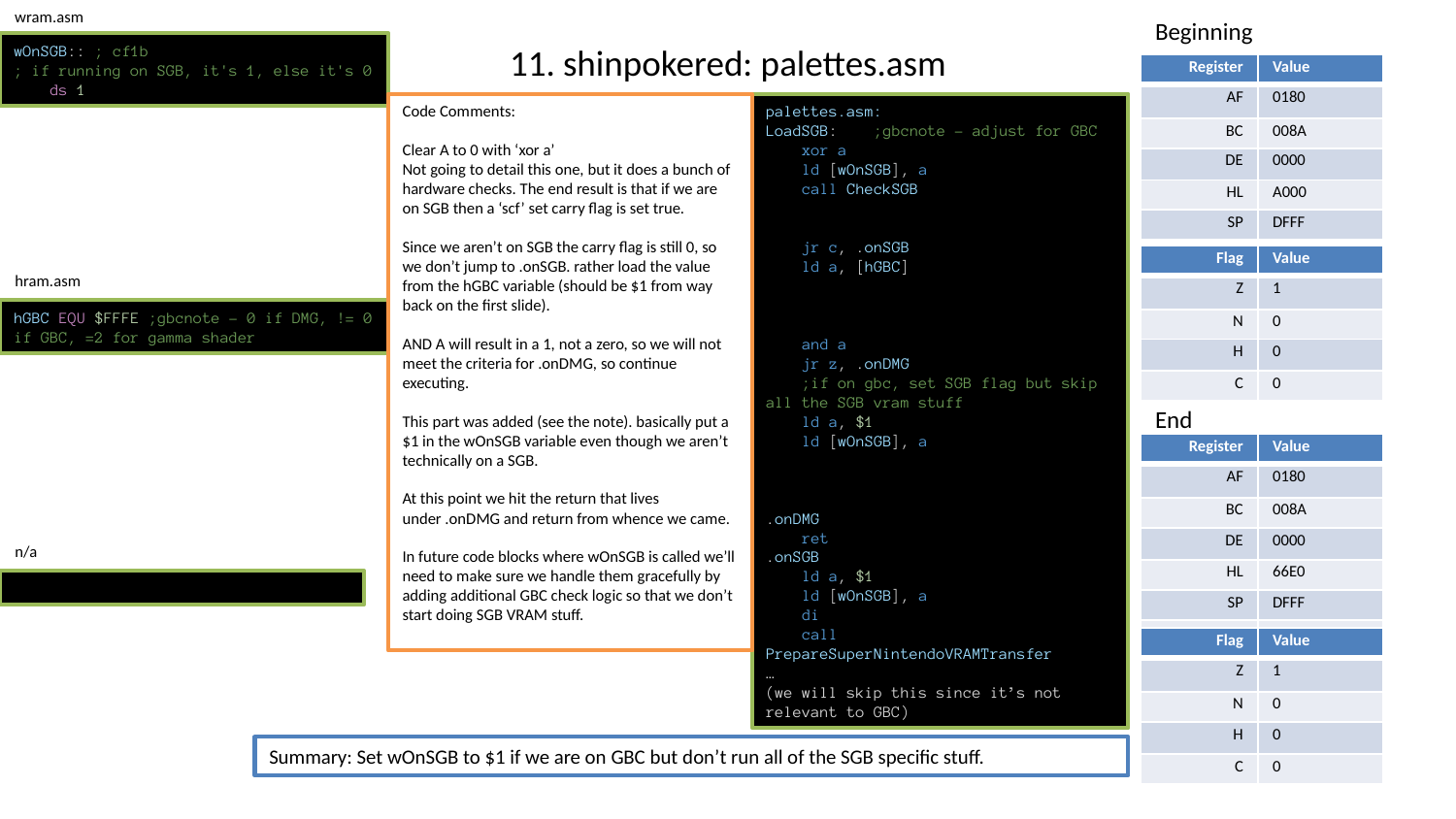

wram.asm
Beginning
# 11. shinpokered: palettes.asm
wOnSGB:: ; cf1b
; if running on SGB, it's 1, else it's 0
    ds 1
| Register | Value |
| --- | --- |
| AF | 0180 |
| BC | 008A |
| DE | 0000 |
| HL | A000 |
| SP | DFFF |
Code Comments:

Clear A to 0 with ‘xor a’
Not going to detail this one, but it does a bunch of hardware checks. The end result is that if we are on SGB then a ‘scf’ set carry flag is set true.

Since we aren’t on SGB the carry flag is still 0, so we don’t jump to .onSGB. rather load the value from the hGBC variable (should be $1 from way back on the first slide).

AND A will result in a 1, not a zero, so we will not meet the criteria for .onDMG, so continue executing.

This part was added (see the note). basically put a $1 in the wOnSGB variable even though we aren’t technically on a SGB.

At this point we hit the return that lives under .onDMG and return from whence we came.

In future code blocks where wOnSGB is called we’ll need to make sure we handle them gracefully by adding additional GBC check logic so that we don’t start doing SGB VRAM stuff.

palettes.asm:
LoadSGB:    ;gbcnote - adjust for GBC
    xor a
    ld [wOnSGB], a
    call CheckSGB

    jr c, .onSGB
    ld a, [hGBC]

    and a
    jr z, .onDMG
    ;if on gbc, set SGB flag but skip all the SGB vram stuff
    ld a, $1
    ld [wOnSGB], a

.onDMG
    ret
.onSGB
    ld a, $1
    ld [wOnSGB], a
    di
    call PrepareSuperNintendoVRAMTransfer
…
(we will skip this since it’s not relevant to GBC)
| Flag | Value |
| --- | --- |
| Z | 1 |
| N | 0 |
| H | 0 |
| C | 0 |
hram.asm
hGBC EQU $FFFE ;gbcnote - 0 if DMG, != 0 if GBC, =2 for gamma shader
End
| Register | Value |
| --- | --- |
| AF | 0180 |
| BC | 008A |
| DE | 0000 |
| HL | 66E0 |
| SP | DFFF |
|  |  |
n/a

| Flag | Value |
| --- | --- |
| Z | 1 |
| N | 0 |
| H | 0 |
| C | 0 |
Summary: Set wOnSGB to $1 if we are on GBC but don’t run all of the SGB specific stuff.